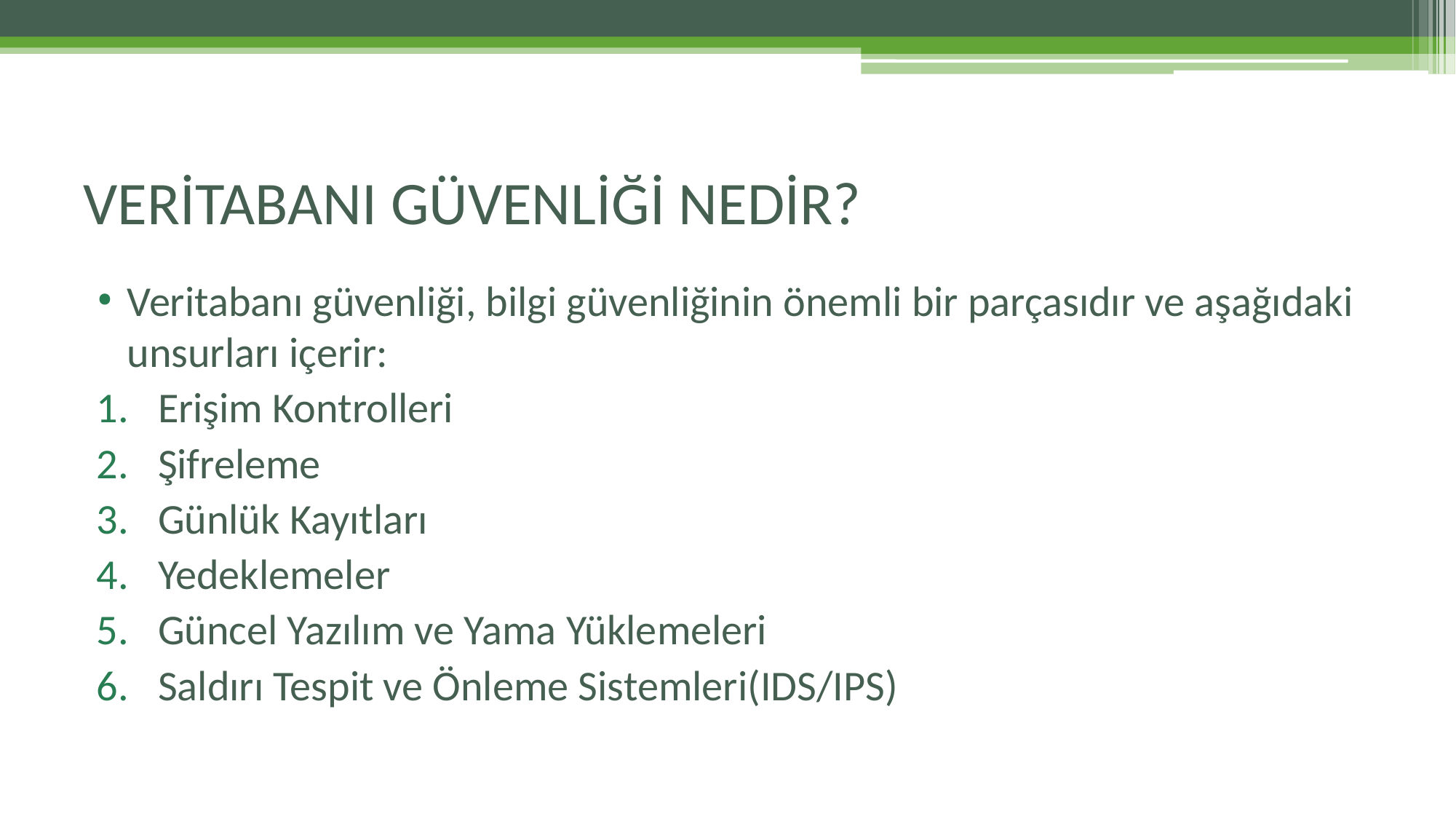

# VERİTABANI GÜVENLİĞİ NEDİR?
Veritabanı güvenliği, bilgi güvenliğinin önemli bir parçasıdır ve aşağıdaki unsurları içerir:
Erişim Kontrolleri
Şifreleme
Günlük Kayıtları
Yedeklemeler
Güncel Yazılım ve Yama Yüklemeleri
Saldırı Tespit ve Önleme Sistemleri(IDS/IPS)